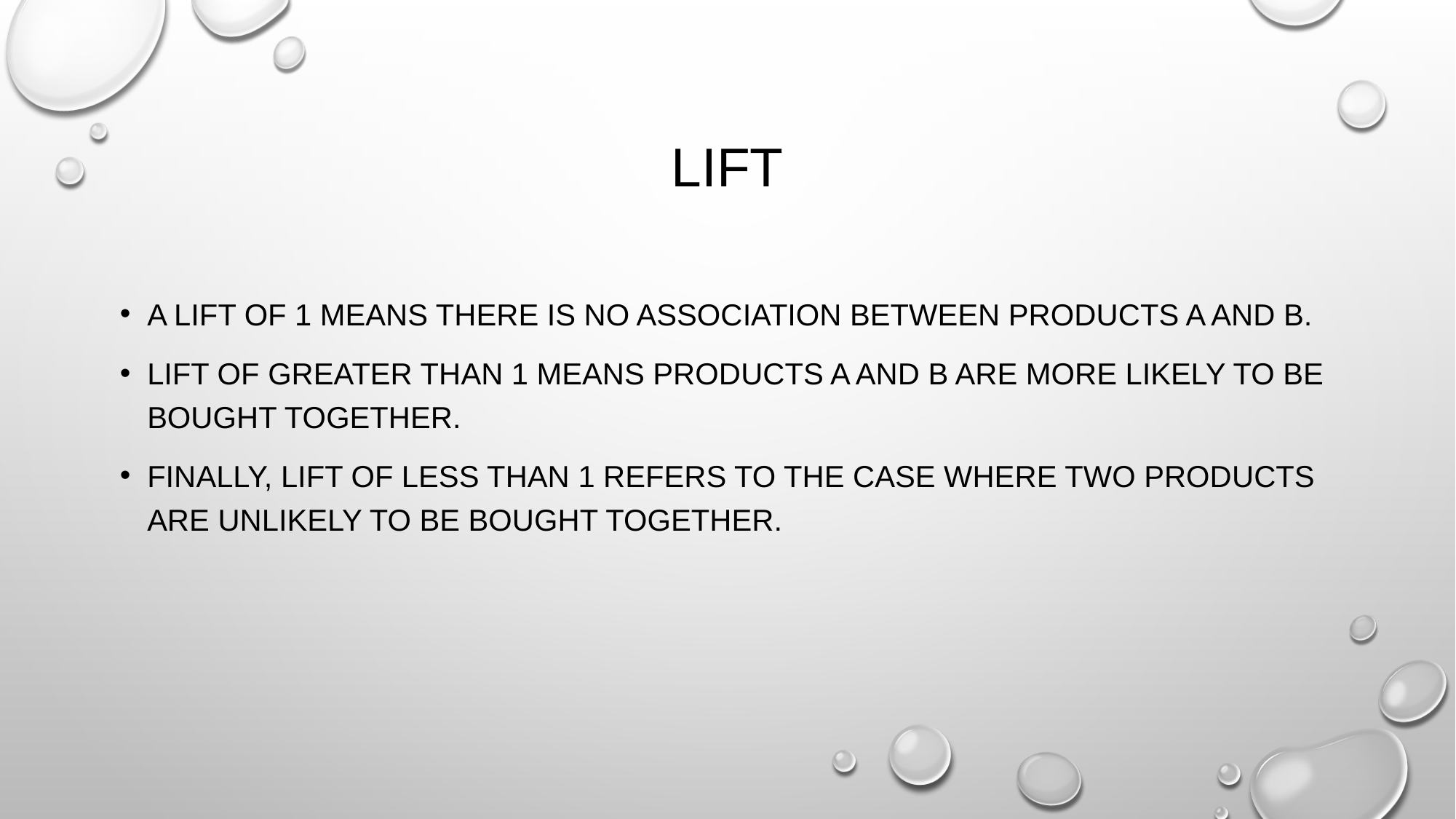

# LIFT
A Lift of 1 means there is no association between products A and B.
Lift of greater than 1 means products A and B are more likely to be bought together.
Finally, Lift of less than 1 refers to the case where two products are unlikely to be bought together.